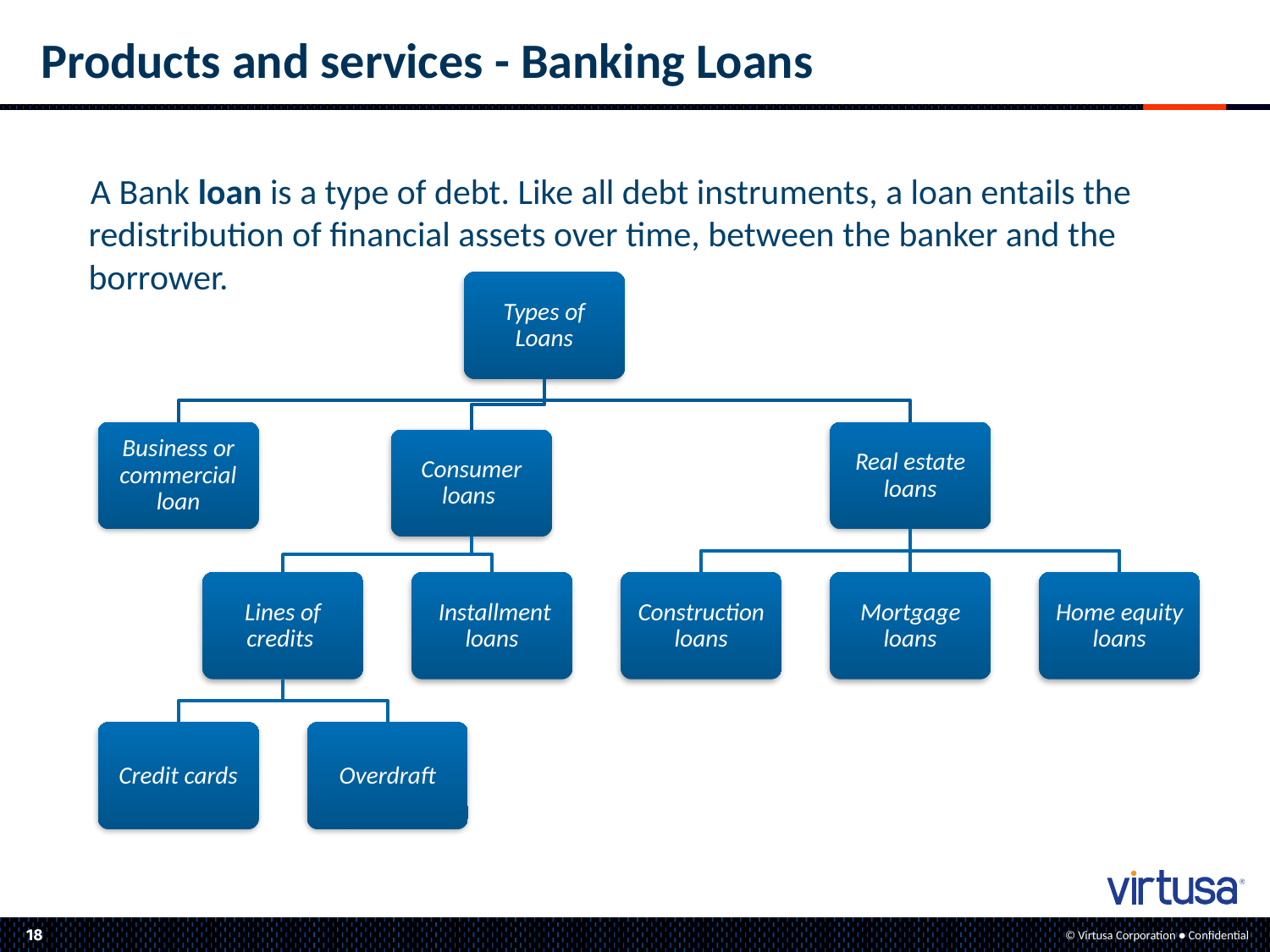

# Products and services - Banking Loans
Types of Loans
Business or commercial loan
Consumer loans
Lines of credits
Credit cards
Overdraft
 Installment loans
Real estate loans
Construction loans
Mortgage loans
Home equity loans
     A Bank loan is a type of debt. Like all debt instruments, a loan entails the redistribution of financial assets over time, between the banker and the borrower.